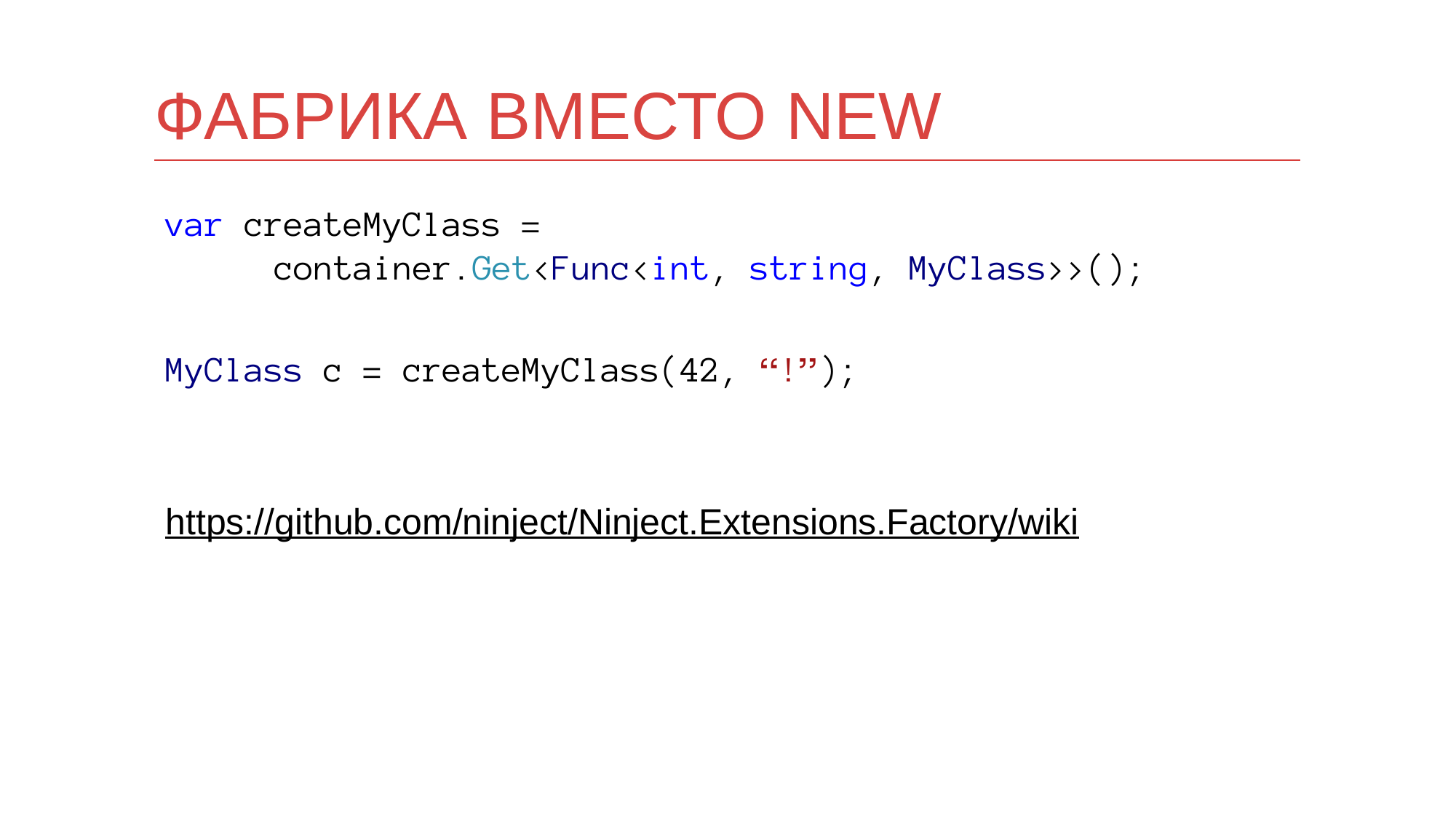

# Фабрика вместо new
var createMyClass =
	container.Get<Func<int, string, MyClass>>();

MyClass c = createMyClass(42, “!”);

https://github.com/ninject/Ninject.Extensions.Factory/wiki